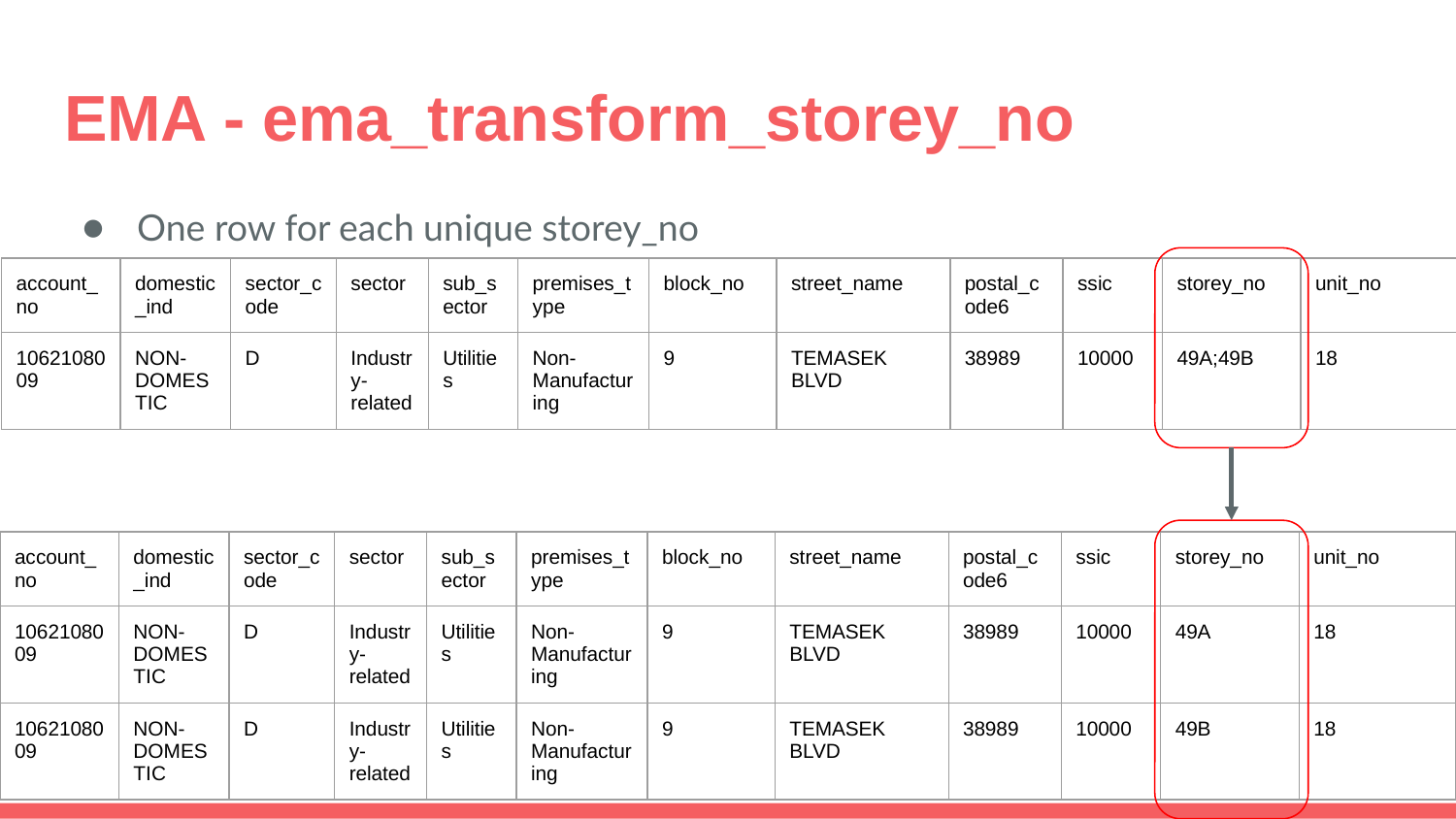

# EMA - ema_transform_storey_no
One row for each unique storey_no

| account\_no | domestic\_ind | sector\_code | sector | sub\_sector | premises\_type | block\_no | street\_name | postal\_code6 | ssic | storey\_no | unit\_no |
| --- | --- | --- | --- | --- | --- | --- | --- | --- | --- | --- | --- |
| 1062108009 | NON-DOMESTIC | D | Industry-related | Utilities | Non-Manufacturing | 9 | TEMASEK BLVD | 38989 | 10000 | 49A;49B | 18 |

| account\_no | domestic\_ind | sector\_code | sector | sub\_sector | premises\_type | block\_no | street\_name | postal\_code6 | ssic | storey\_no | unit\_no |
| --- | --- | --- | --- | --- | --- | --- | --- | --- | --- | --- | --- |
| 1062108009 | NON-DOMESTIC | D | Industry-related | Utilities | Non-Manufacturing | 9 | TEMASEK BLVD | 38989 | 10000 | 49A | 18 |
| 1062108009 | NON-DOMESTIC | D | Industry-related | Utilities | Non-Manufacturing | 9 | TEMASEK BLVD | 38989 | 10000 | 49B | 18 |